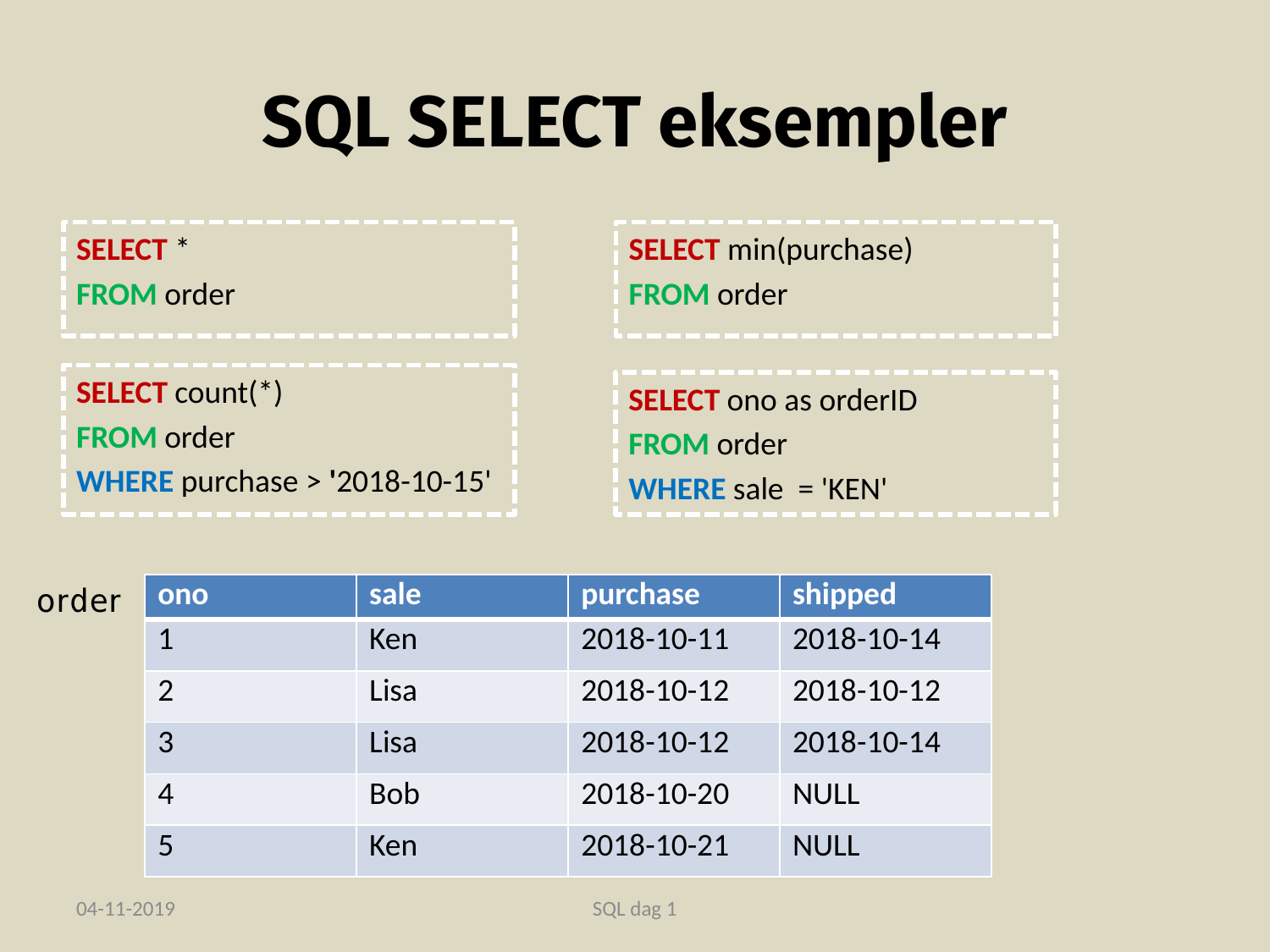

# SQL SELECT eksempler
SELECT *
FROM order
SELECT min(purchase)
FROM order
SELECT count(*)
FROM order
WHERE purchase > '2018-10-15'
SELECT ono as orderID
FROM order
WHERE sale  = 'KEN'
order
| ono | sale | purchase | shipped |
| --- | --- | --- | --- |
| 1 | Ken | 2018-10-11 | 2018-10-14 |
| 2 | Lisa | 2018-10-12 | 2018-10-12 |
| 3 | Lisa | 2018-10-12 | 2018-10-14 |
| 4 | Bob | 2018-10-20 | NULL |
| 5 | Ken | 2018-10-21 | NULL |
04-11-2019
SQL dag 1